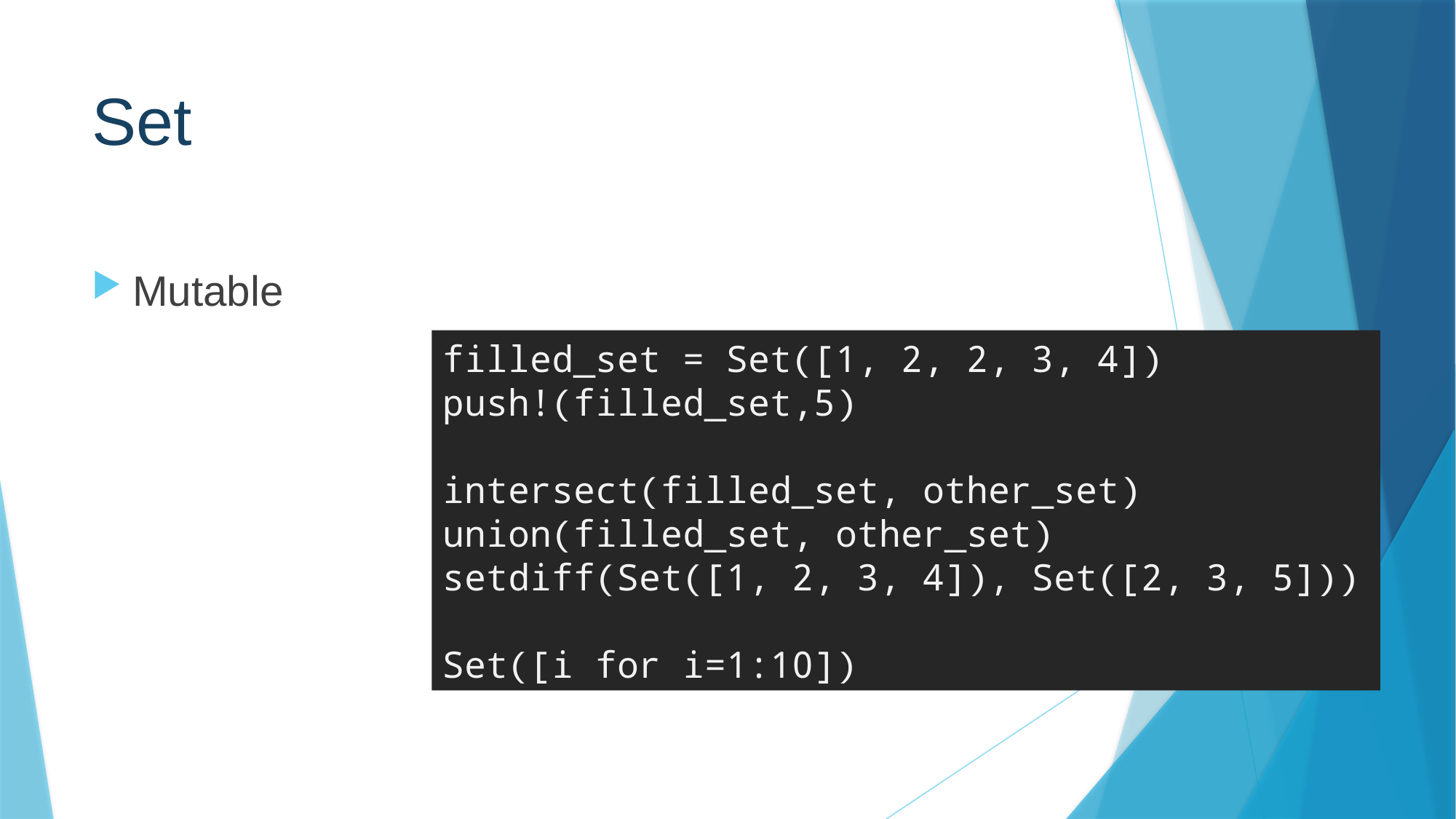

# Set
Mutable

filled_set = Set([1, 2, 2, 3, 4])
push!(filled_set,5)

intersect(filled_set, other_set)
union(filled_set, other_set)
setdiff(Set([1, 2, 3, 4]), Set([2, 3, 5]))

Set([i for i=1:10])